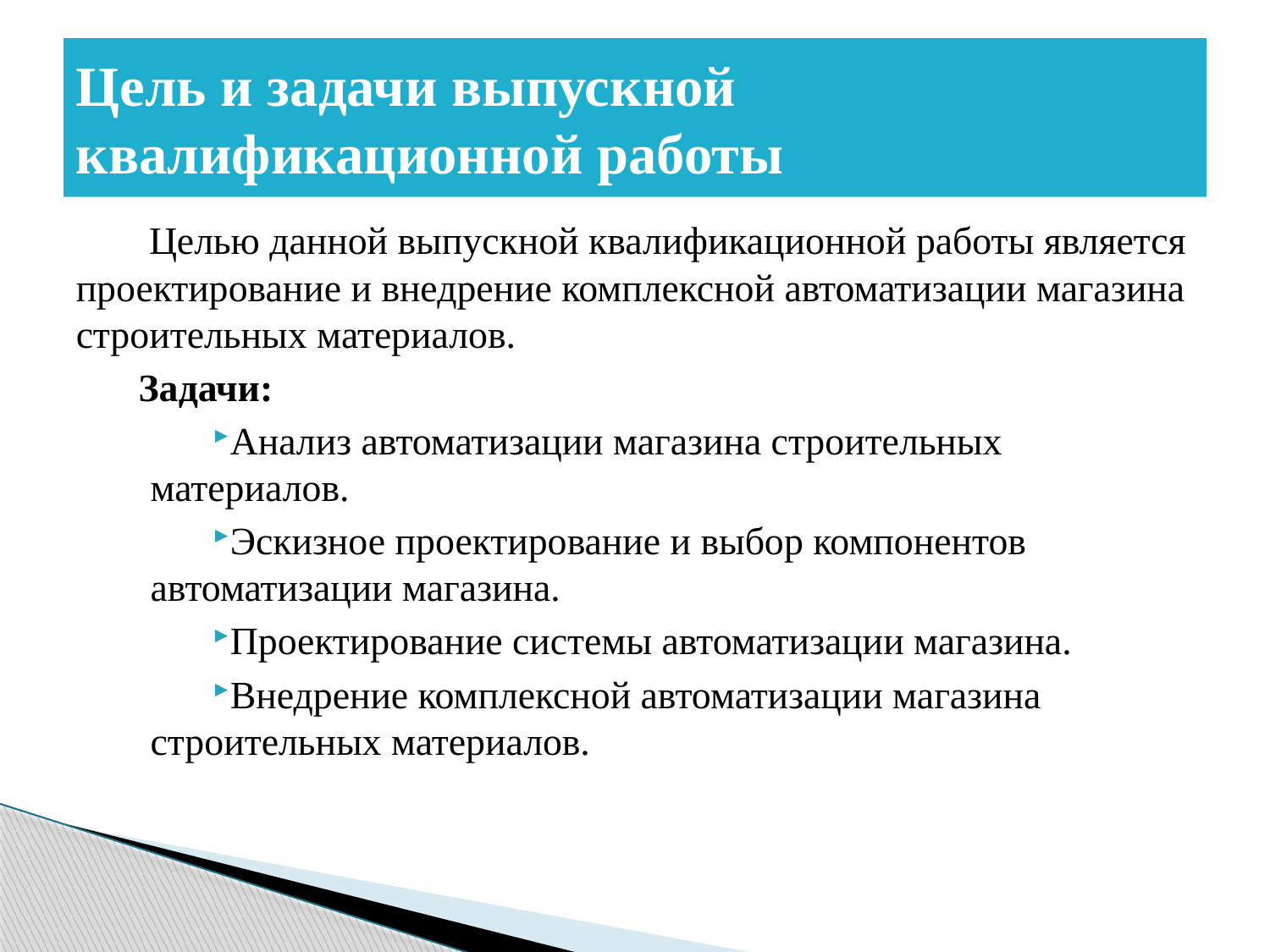

# Цель и задачи выпускной квалификационной работы
 Целью данной выпускной квалификационной работы является проектирование и внедрение комплексной автоматизации магазина строительных материалов.
Задачи:
Анализ автоматизации магазина строительных материалов.
Эскизное проектирование и выбор компонентов автоматизации магазина.
Проектирование системы автоматизации магазина.
Внедрение комплексной автоматизации магазина строительных материалов.